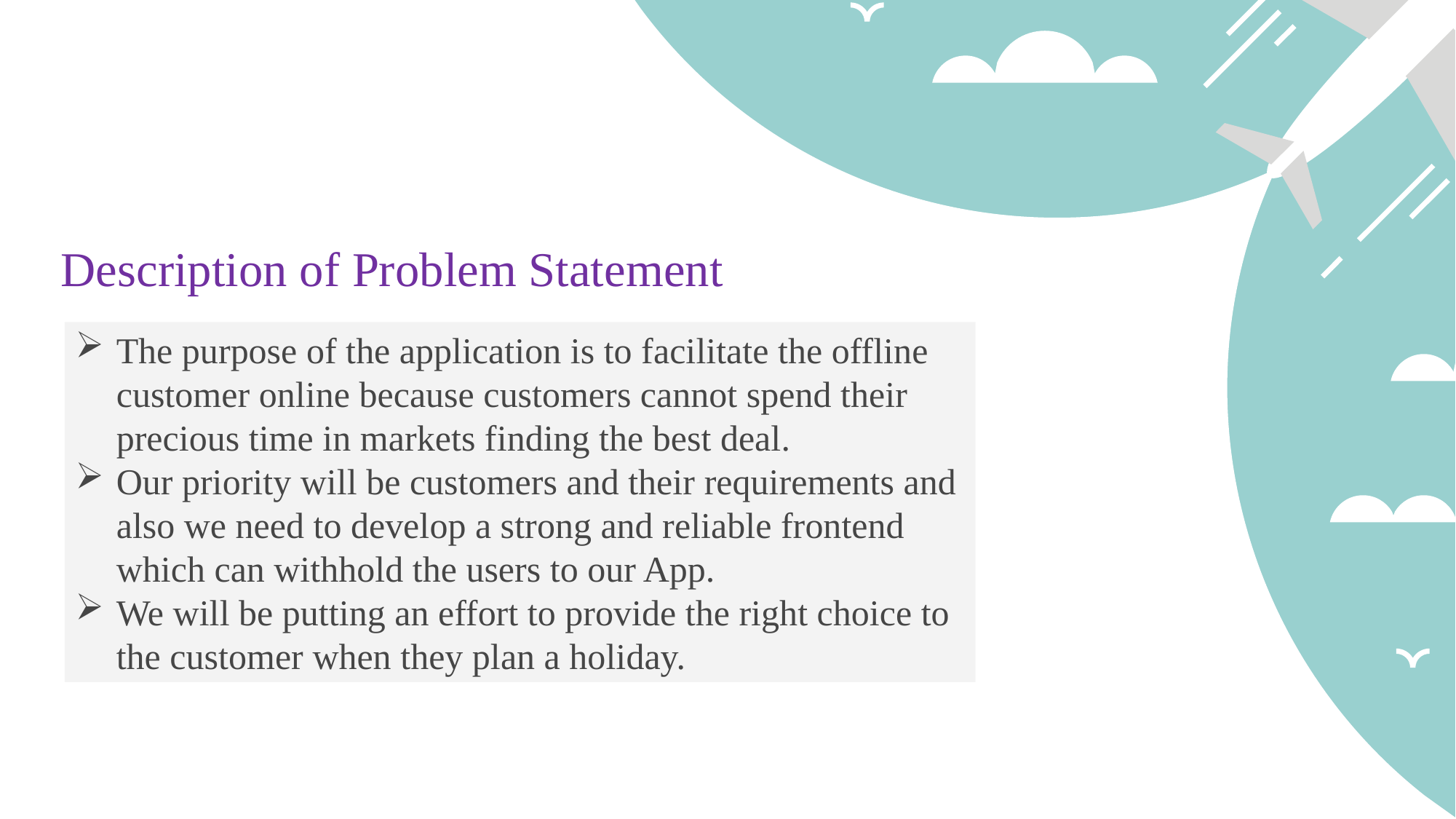

Description of Problem Statement
The purpose of the application is to facilitate the offline customer online because customers cannot spend their precious time in markets finding the best deal.
Our priority will be customers and their requirements and also we need to develop a strong and reliable frontend which can withhold the users to our App.
We will be putting an effort to provide the right choice to the customer when they plan a holiday.